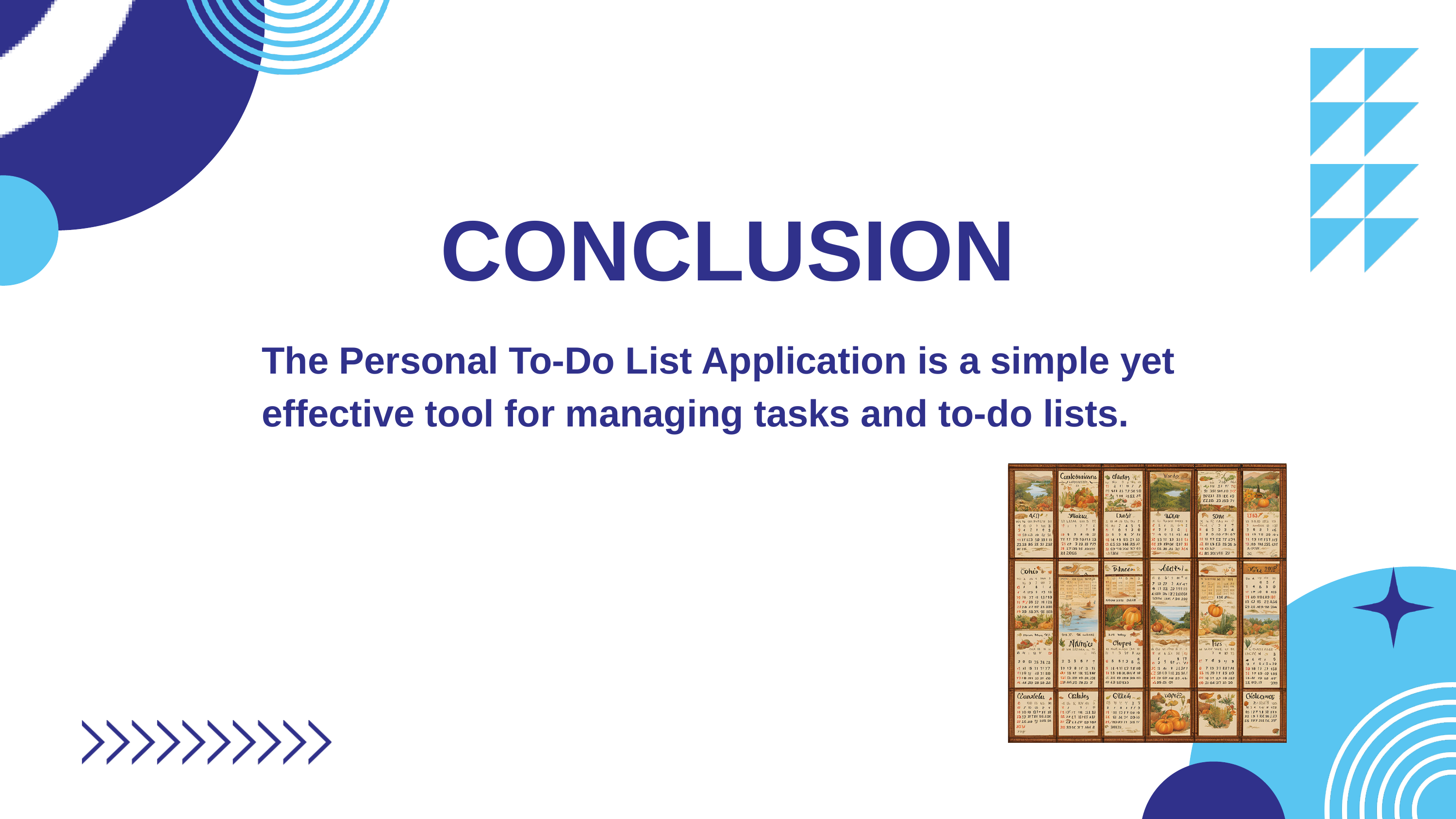

CONCLUSION
The Personal To-Do List Application is a simple yet effective tool for managing tasks and to-do lists.